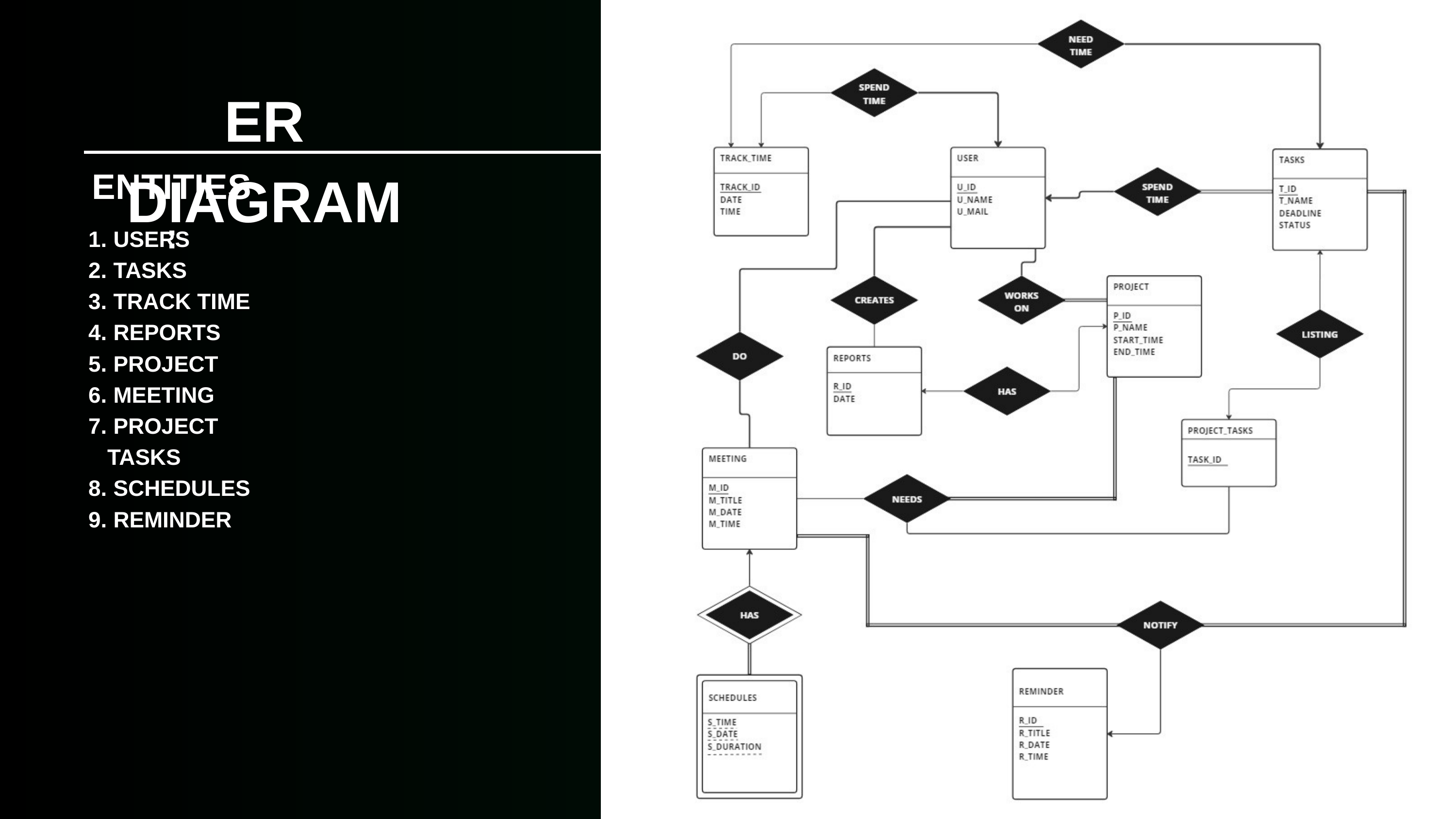

ER DIAGRAM

ENTITIES :

 USERS
 TASKS
 TRACK TIME
 REPORTS
 PROJECT
 MEETING
 PROJECT TASKS
 SCHEDULES
 REMINDER